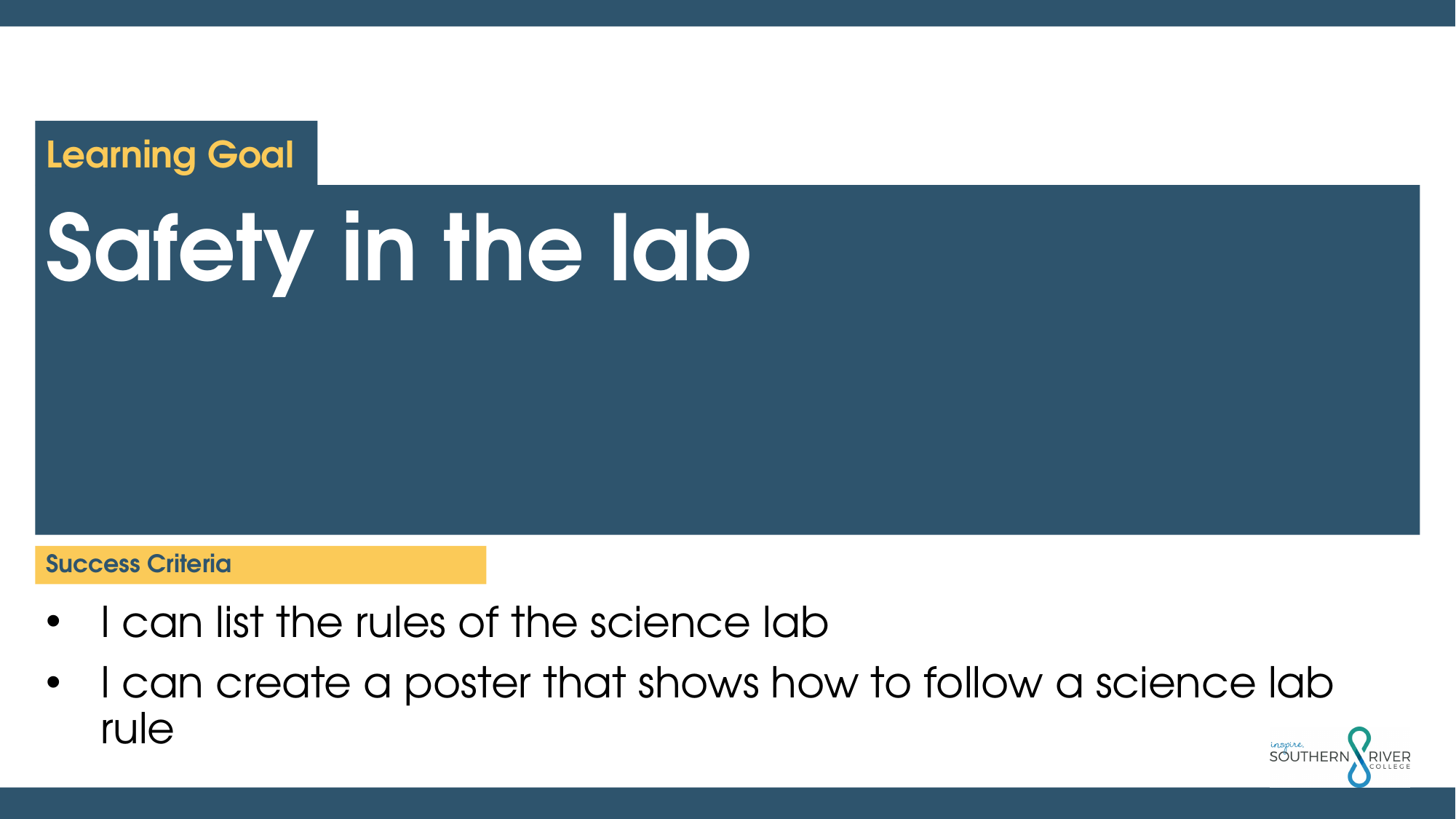

Safety in the lab
Success Criteria
I can list the rules of the science lab
I can create a poster that shows how to follow a science lab rule